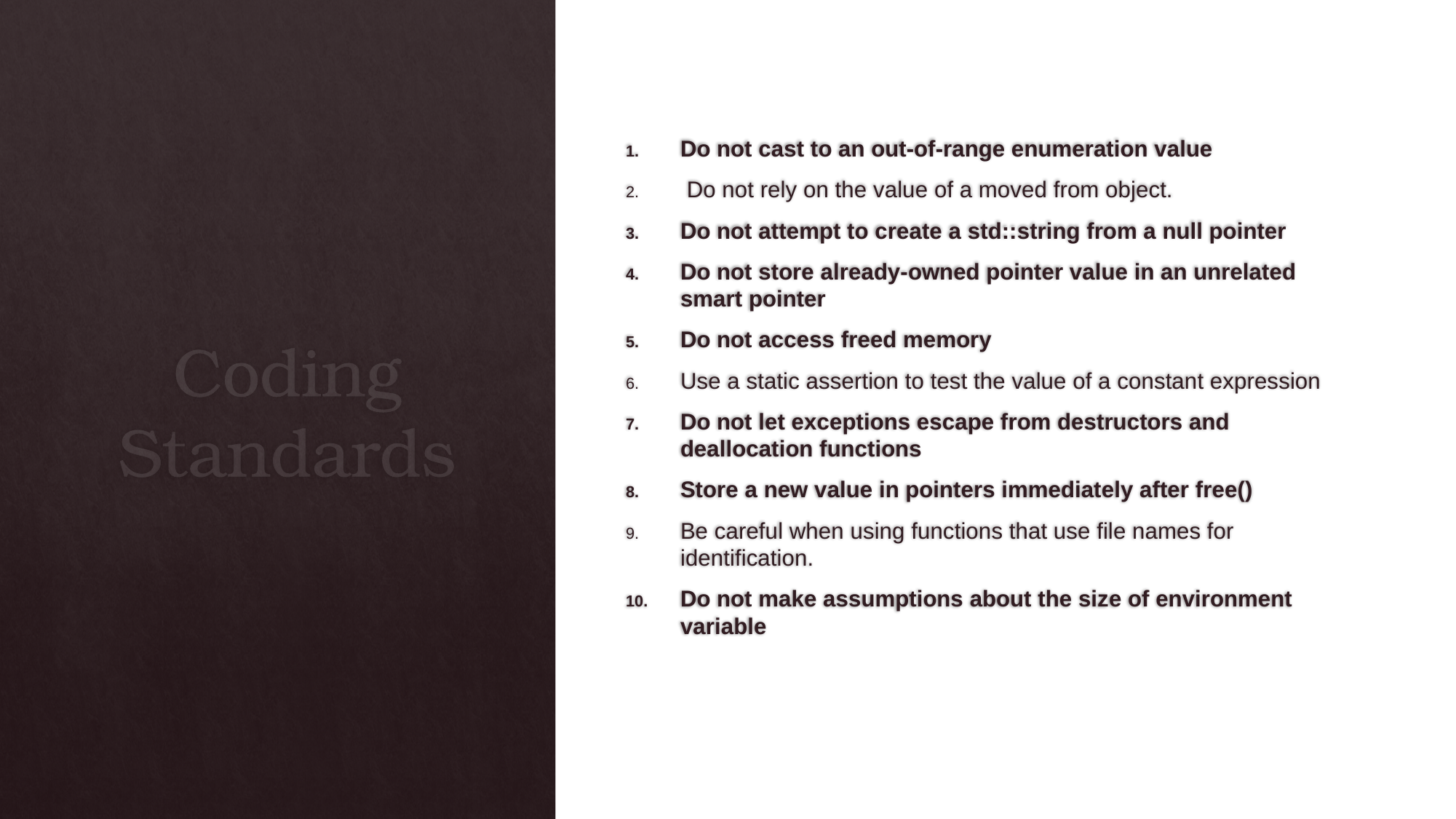

Do not cast to an out-of-range enumeration value
 Do not rely on the value of a moved from object.
Do not attempt to create a std::string from a null pointer
Do not store already-owned pointer value in an unrelated smart pointer
Do not access freed memory
Use a static assertion to test the value of a constant expression
Do not let exceptions escape from destructors and deallocation functions
Store a new value in pointers immediately after free()
Be careful when using functions that use file names for identification.
Do not make assumptions about the size of environment variable

# Coding Standards